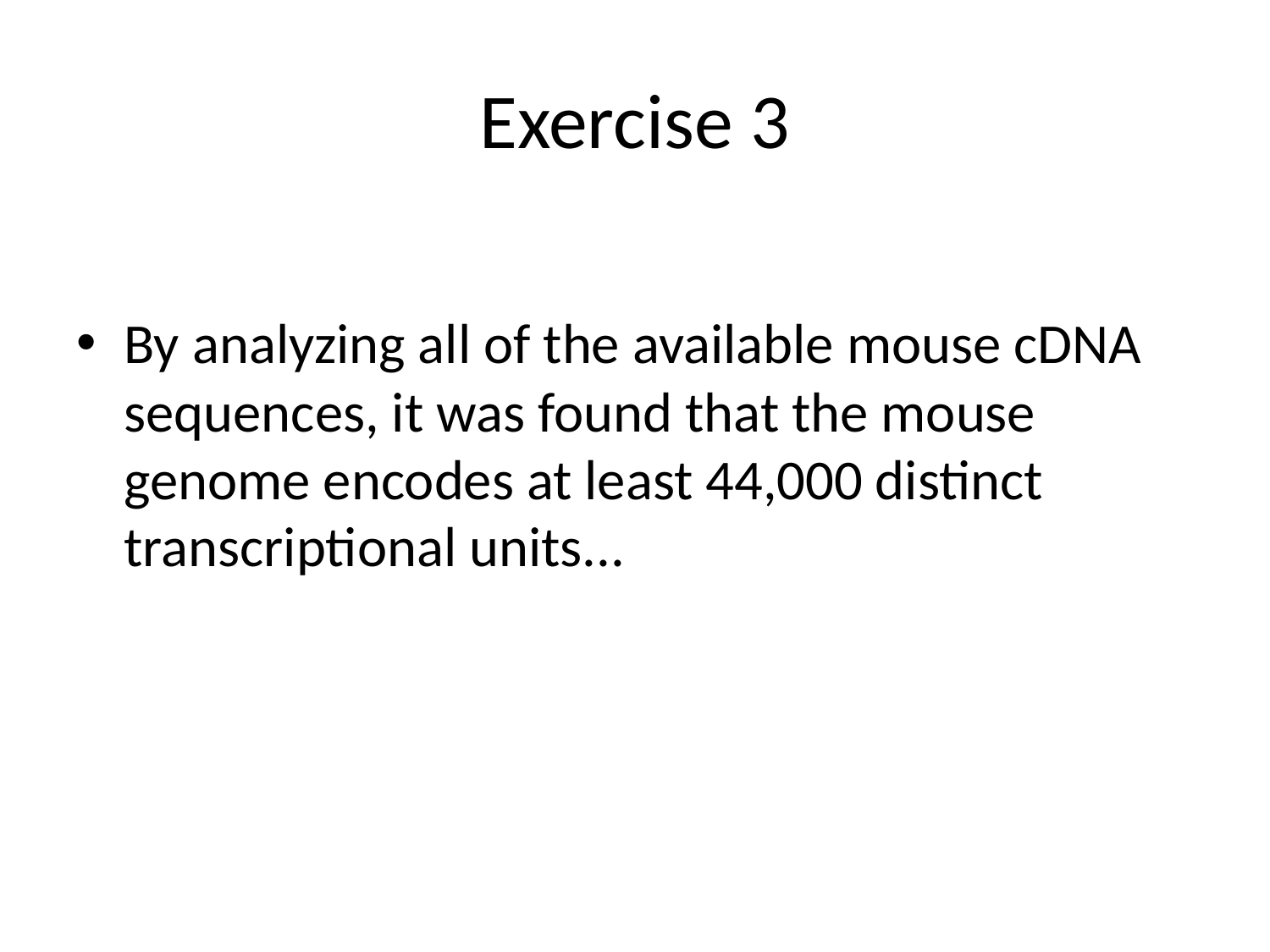

# Exercise 3

By analyzing all of the available mouse cDNA sequences, it was found that the mouse genome encodes at least 44,000 distinct transcriptional units...